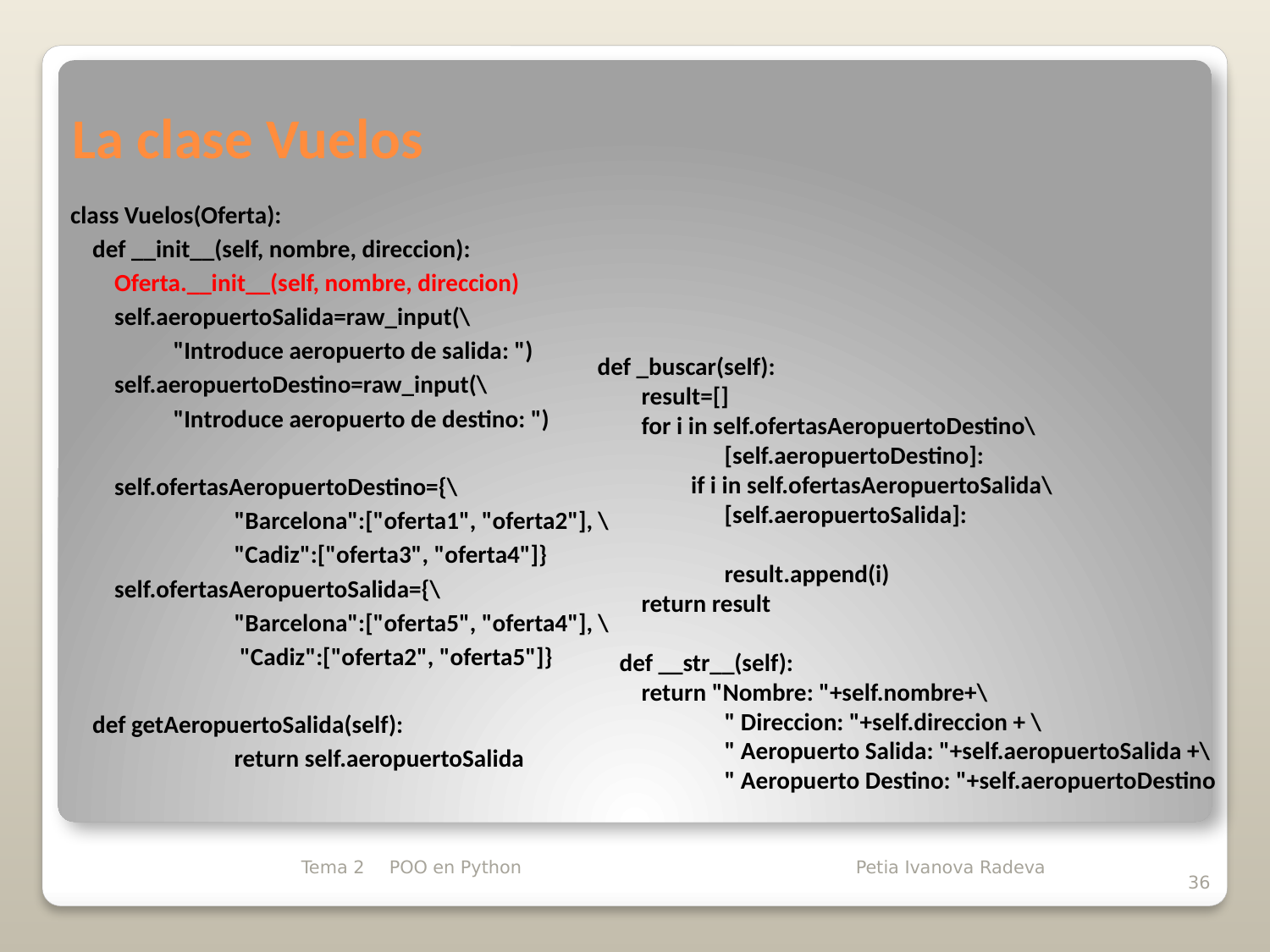

La clase Vuelos
class Vuelos(Oferta):
    def __init__(self, nombre, direccion):
        Oferta.__init__(self, nombre, direccion)
        self.aeropuertoSalida=raw_input(\
	            "Introduce aeropuerto de salida: ")
        self.aeropuertoDestino=raw_input(\
	            "Introduce aeropuerto de destino: ")

        self.ofertasAeropuertoDestino={\
		"Barcelona":["oferta1", "oferta2"], \
            	"Cadiz":["oferta3", "oferta4"]}
        self.ofertasAeropuertoSalida={\
		"Barcelona":["oferta5", "oferta4"], \
      		 "Cadiz":["oferta2", "oferta5"]}

    def getAeropuertoSalida(self):
		return self.aeropuertoSalida
def _buscar(self):
        result=[]
        for i in self.ofertasAeropuertoDestino\
	[self.aeropuertoDestino]:
                 if i in self.ofertasAeropuertoSalida\
	[self.aeropuertoSalida]:

                	result.append(i)
        return result

    def __str__(self):
        return "Nombre: "+self.nombre+\
	" Direccion: "+self.direccion + \
        	" Aeropuerto Salida: "+self.aeropuertoSalida +\
        	" Aeropuerto Destino: "+self.aeropuertoDestino
Tema 2
POO en Python
36